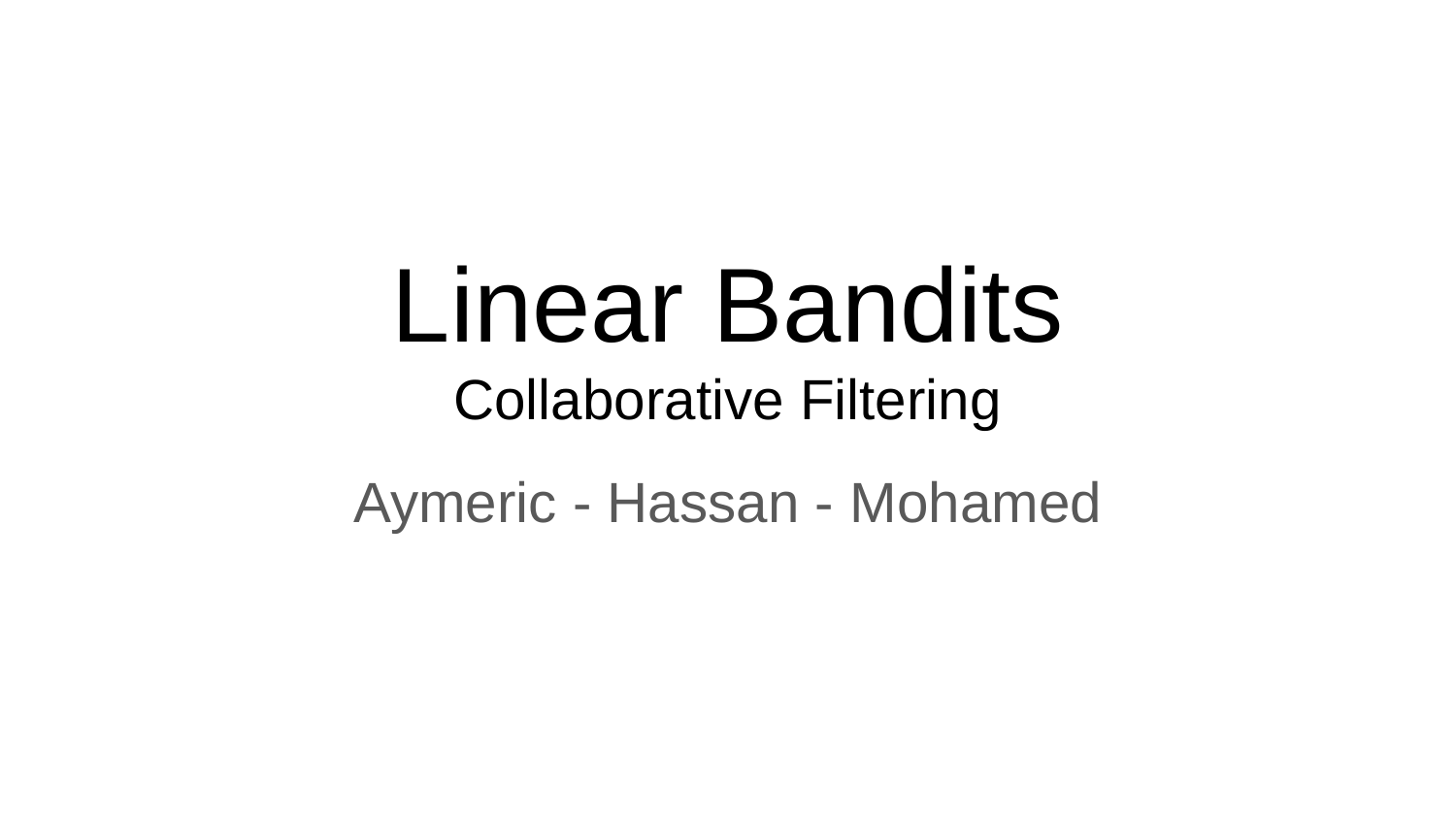

# Linear Bandits Collaborative Filtering
Aymeric - Hassan - Mohamed